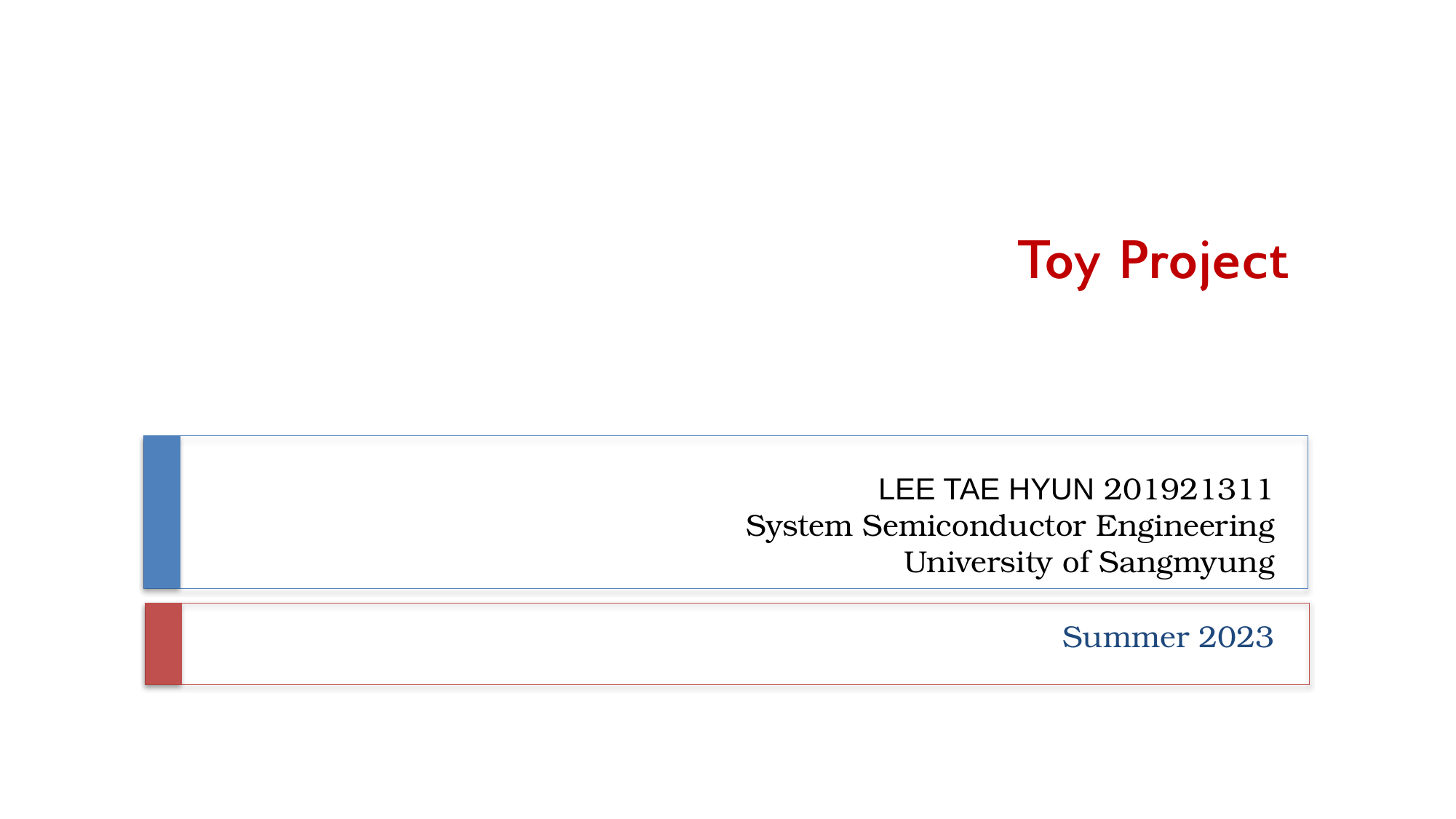

Toy Project
# LEE TAE HYUN 201921311 System Semiconductor Engineering University of Sangmyung
Summer 2023